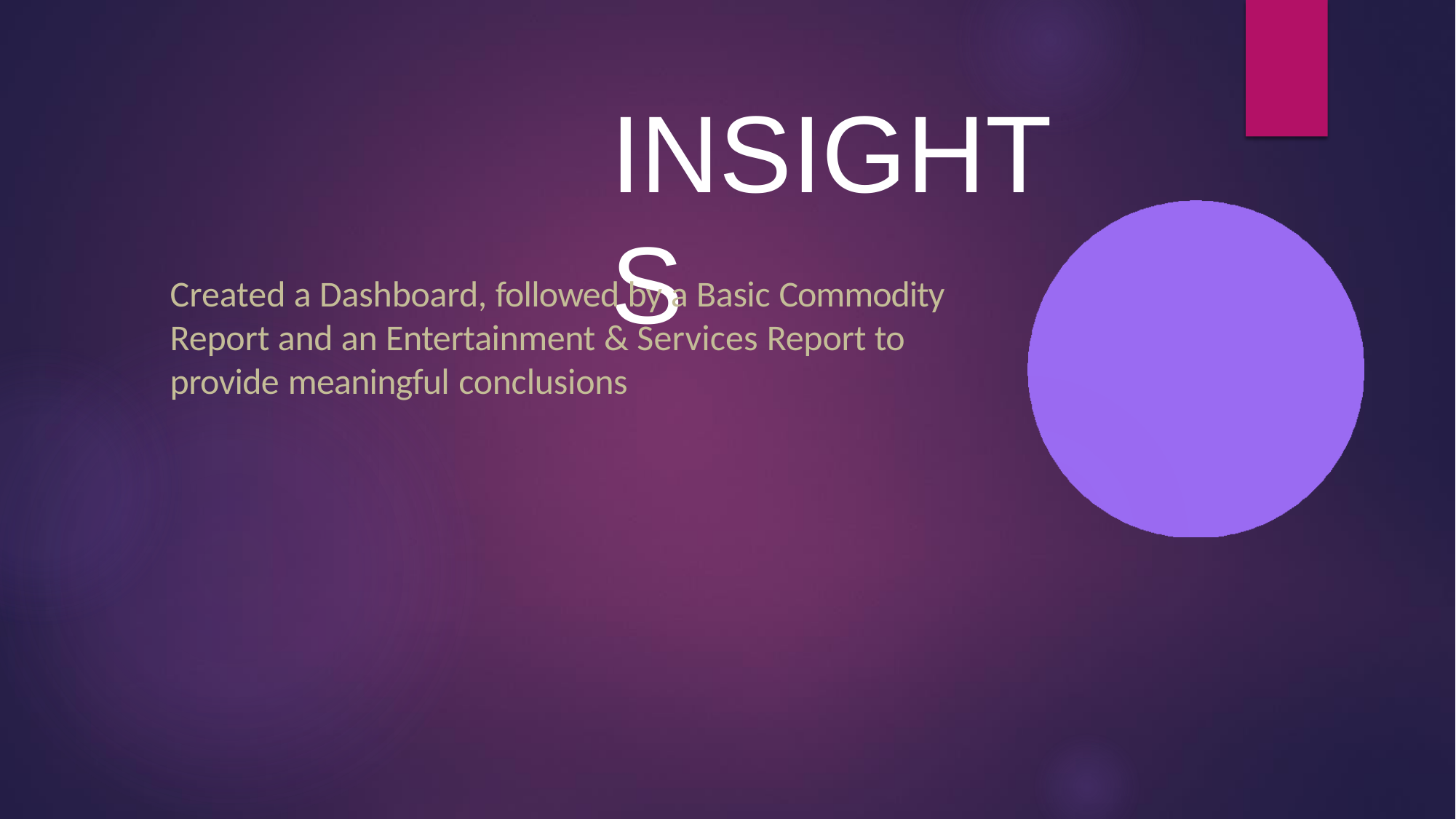

INSIGHTS
Created a Dashboard, followed by a Basic Commodity Report and an Entertainment & Services Report to provide meaningful conclusions